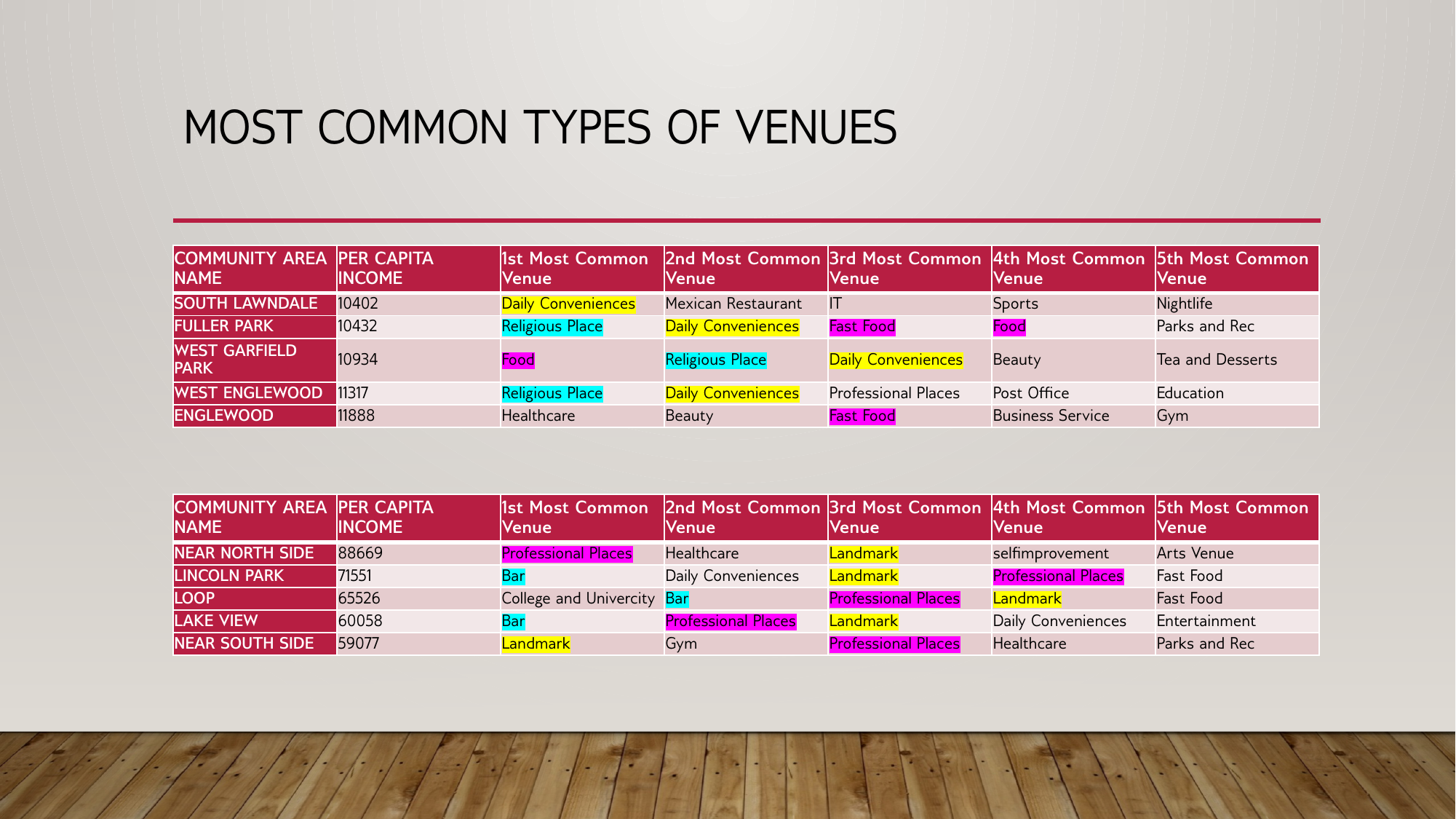

# Most common types of venues
| COMMUNITY AREA NAME | PER CAPITA INCOME | 1st Most Common Venue | 2nd Most Common Venue | 3rd Most Common Venue | 4th Most Common Venue | 5th Most Common Venue |
| --- | --- | --- | --- | --- | --- | --- |
| SOUTH LAWNDALE | 10402 | Daily Conveniences | Mexican Restaurant | IT | Sports | Nightlife |
| FULLER PARK | 10432 | Religious Place | Daily Conveniences | Fast Food | Food | Parks and Rec |
| WEST GARFIELD PARK | 10934 | Food | Religious Place | Daily Conveniences | Beauty | Tea and Desserts |
| WEST ENGLEWOOD | 11317 | Religious Place | Daily Conveniences | Professional Places | Post Office | Education |
| ENGLEWOOD | 11888 | Healthcare | Beauty | Fast Food | Business Service | Gym |
| COMMUNITY AREA NAME | PER CAPITA INCOME | 1st Most Common Venue | 2nd Most Common Venue | 3rd Most Common Venue | 4th Most Common Venue | 5th Most Common Venue |
| --- | --- | --- | --- | --- | --- | --- |
| NEAR NORTH SIDE | 88669 | Professional Places | Healthcare | Landmark | selfimprovement | Arts Venue |
| LINCOLN PARK | 71551 | Bar | Daily Conveniences | Landmark | Professional Places | Fast Food |
| LOOP | 65526 | College and Univercity | Bar | Professional Places | Landmark | Fast Food |
| LAKE VIEW | 60058 | Bar | Professional Places | Landmark | Daily Conveniences | Entertainment |
| NEAR SOUTH SIDE | 59077 | Landmark | Gym | Professional Places | Healthcare | Parks and Rec |